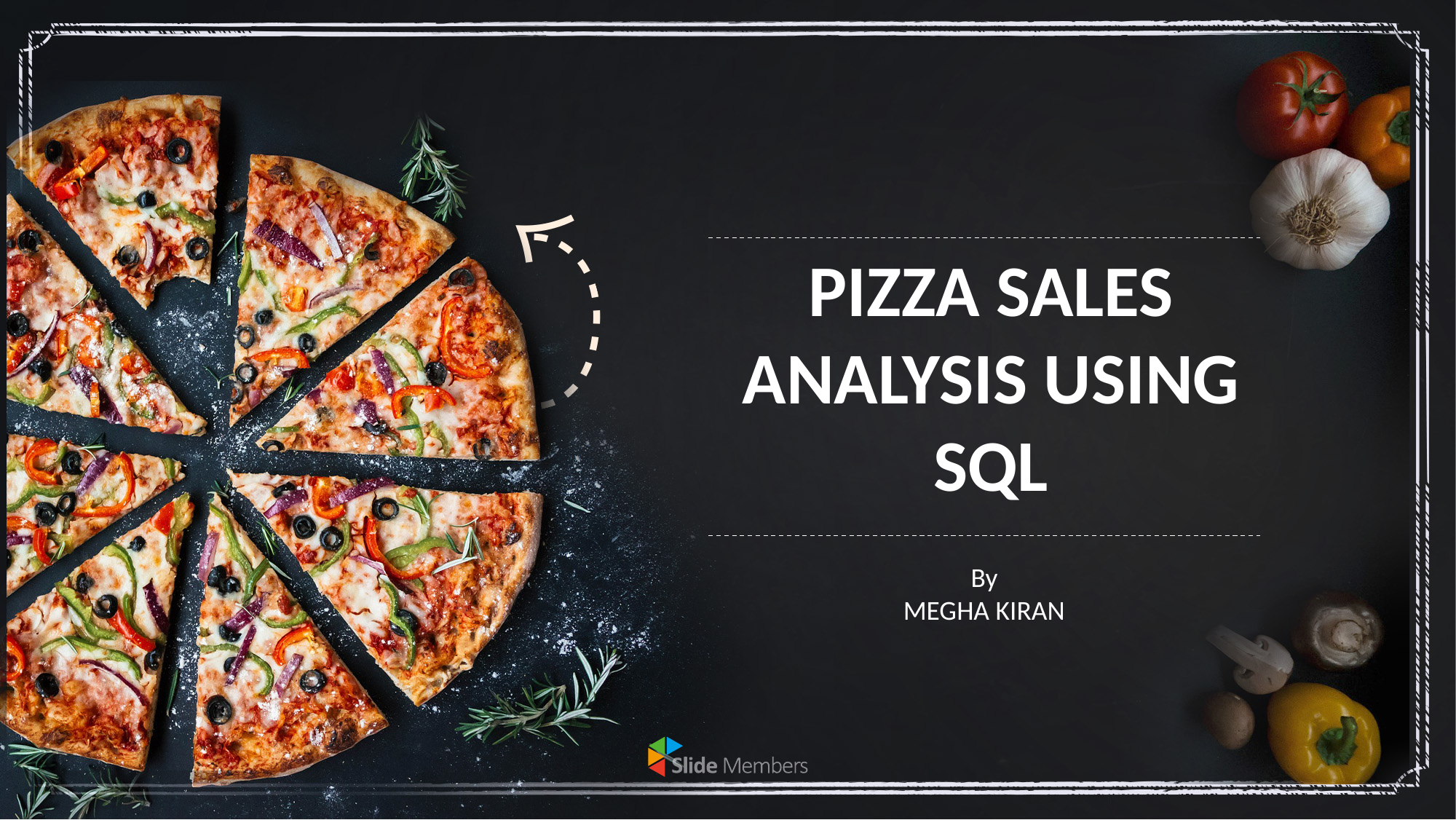

# PIZZA SALES ANALYSIS USING SQL
By
MEGHA KIRAN